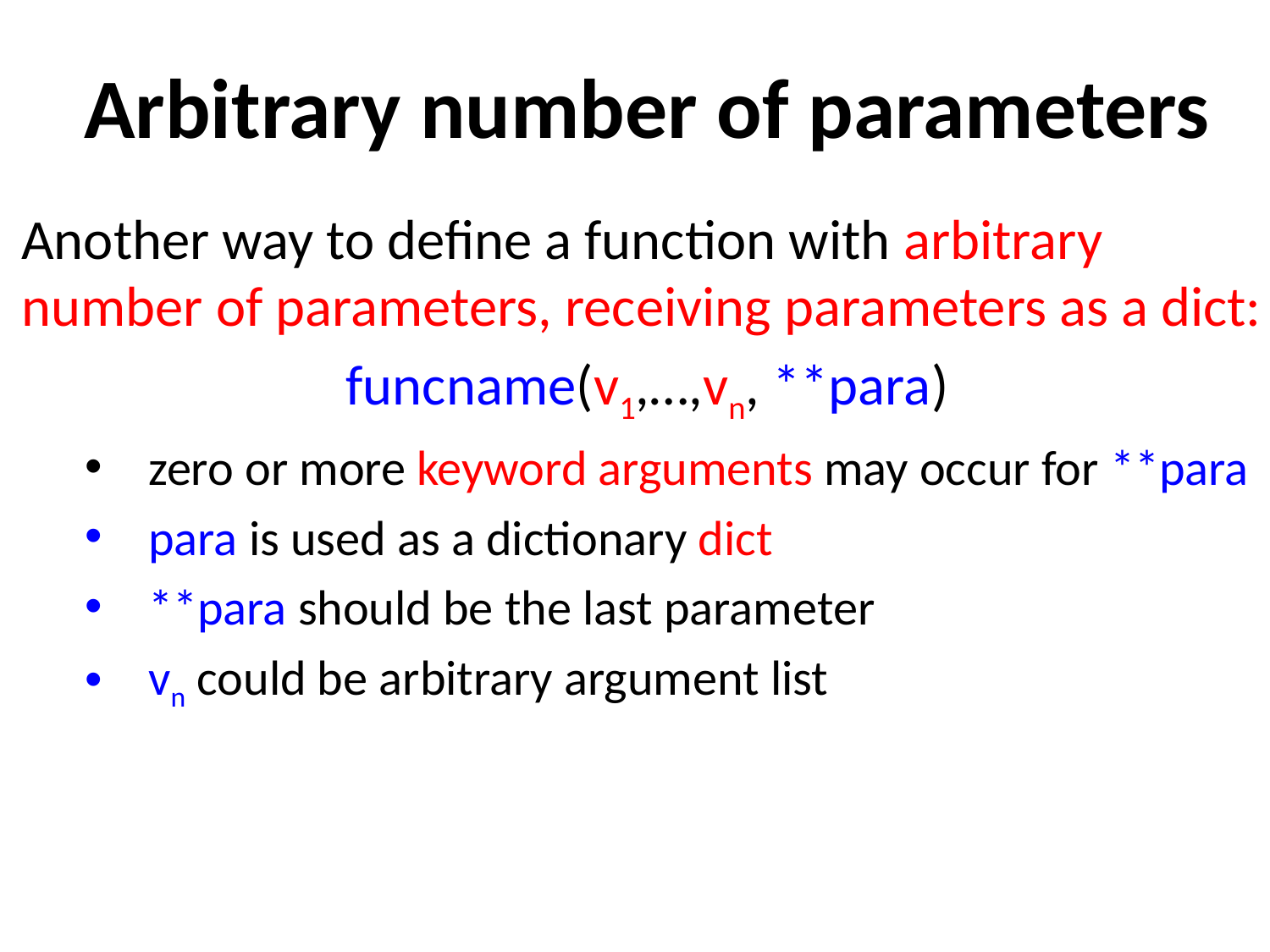

# Arbitrary number of parameters
Another way to define a function with arbitrary number of parameters, receiving parameters as a dict:
funcname(v1,…,vn, **para)
zero or more keyword arguments may occur for **para
para is used as a dictionary dict
**para should be the last parameter
vn could be arbitrary argument list